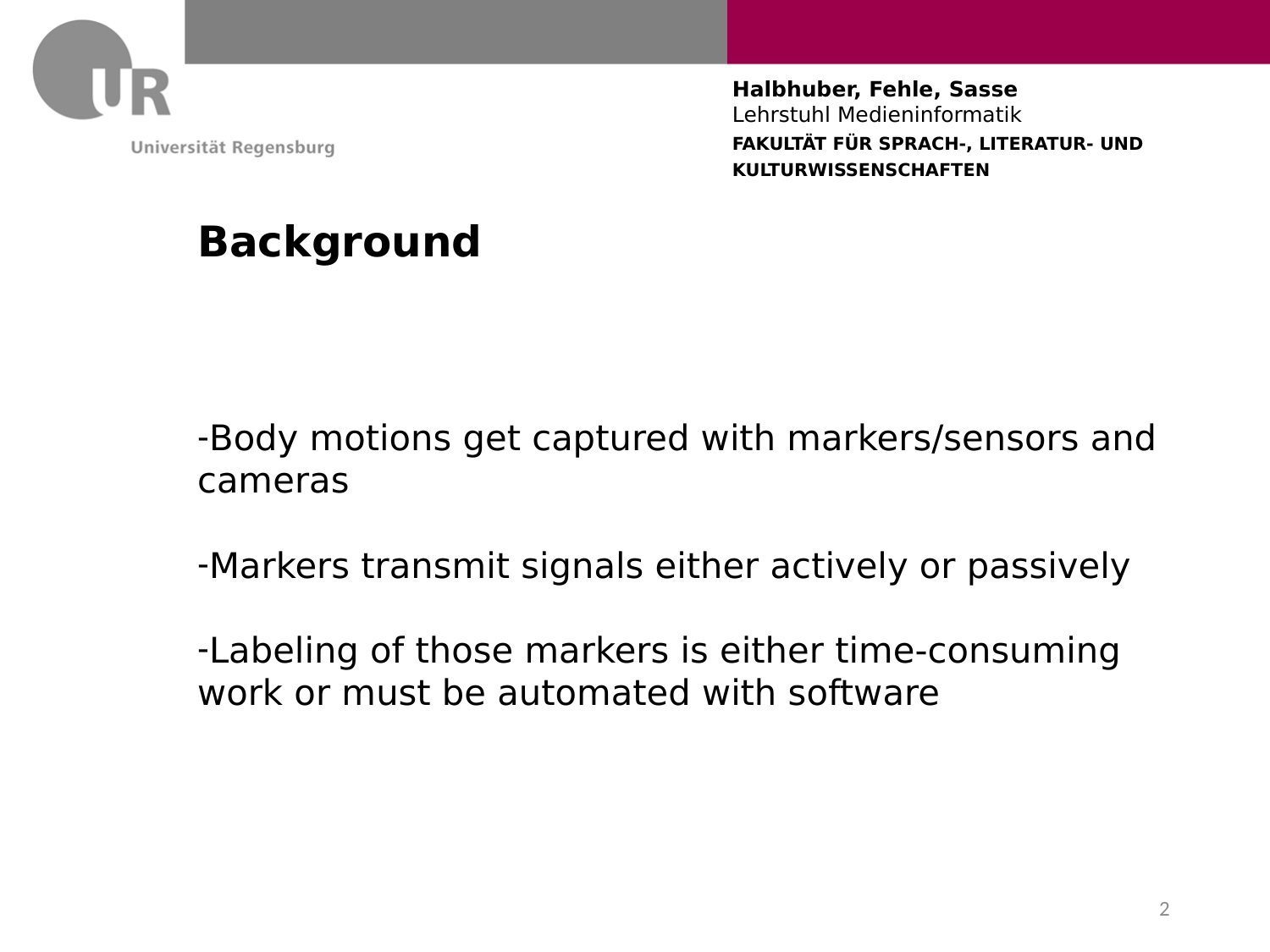

# Background

Body motions get captured with markers/sensors and cameras

Markers transmit signals either actively or passively

Labeling of those markers is either time-consuming work or must be automated with software

2